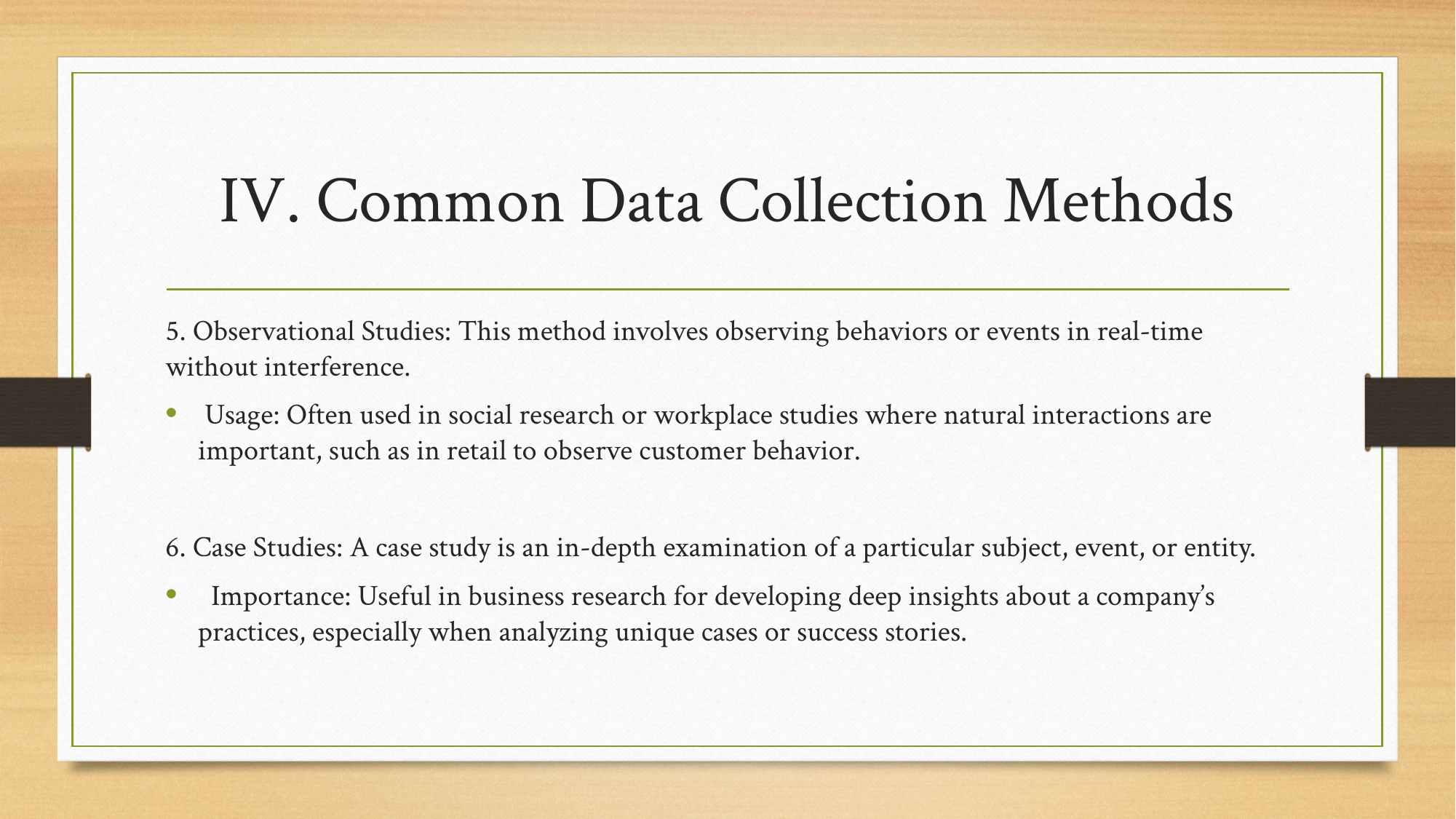

# IV. Common Data Collection Methods
5. Observational Studies: This method involves observing behaviors or events in real-time without interference.
 Usage: Often used in social research or workplace studies where natural interactions are important, such as in retail to observe customer behavior.

6. Case Studies: A case study is an in-depth examination of a particular subject, event, or entity.
  Importance: Useful in business research for developing deep insights about a company’s practices, especially when analyzing unique cases or success stories.